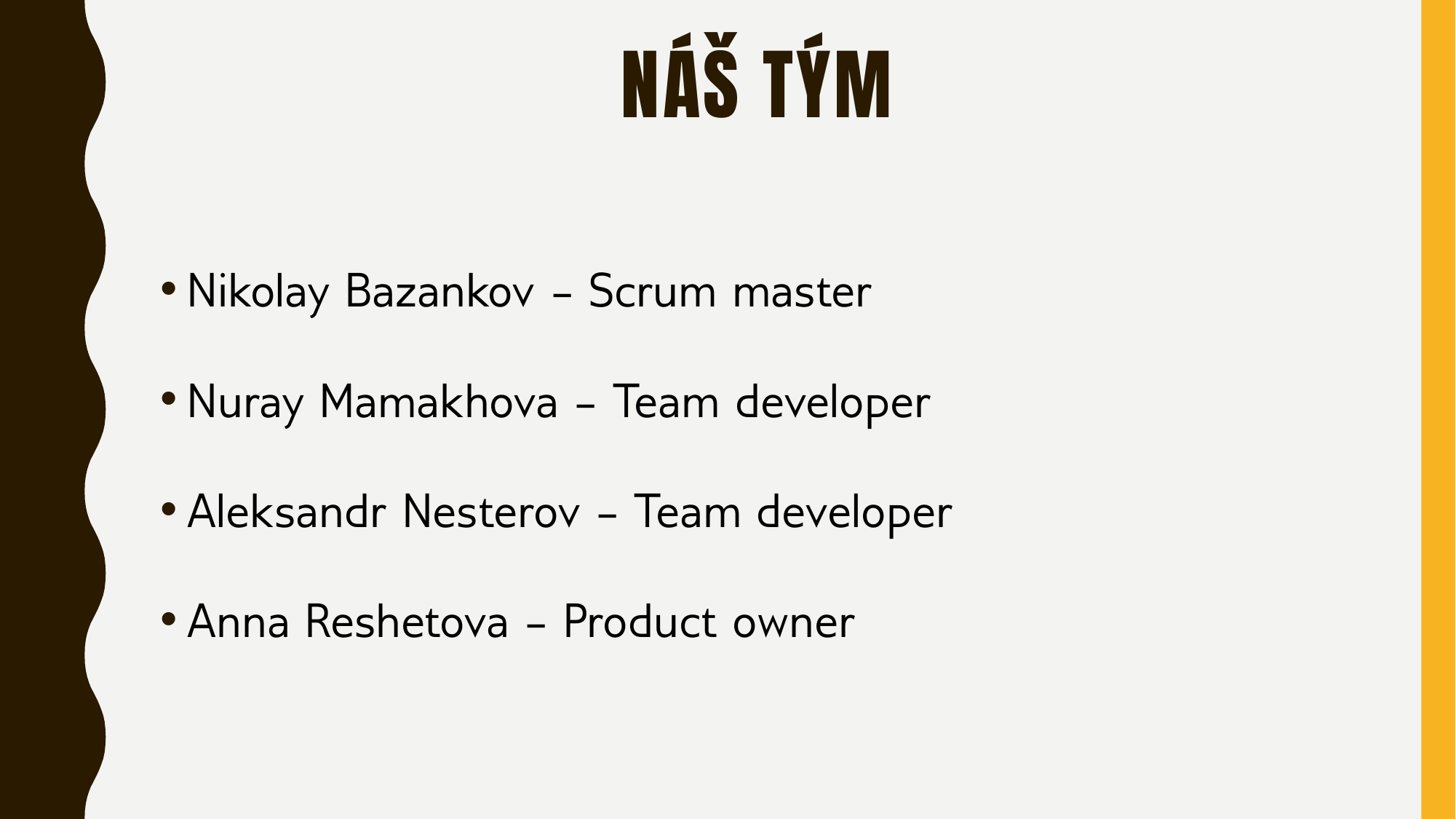

# Náš tým
Nikolay Bazankov – Scrum master
Nuray Mamakhova – Team developer
Aleksandr Nesterov – Team developer
Anna Reshetova – Product owner